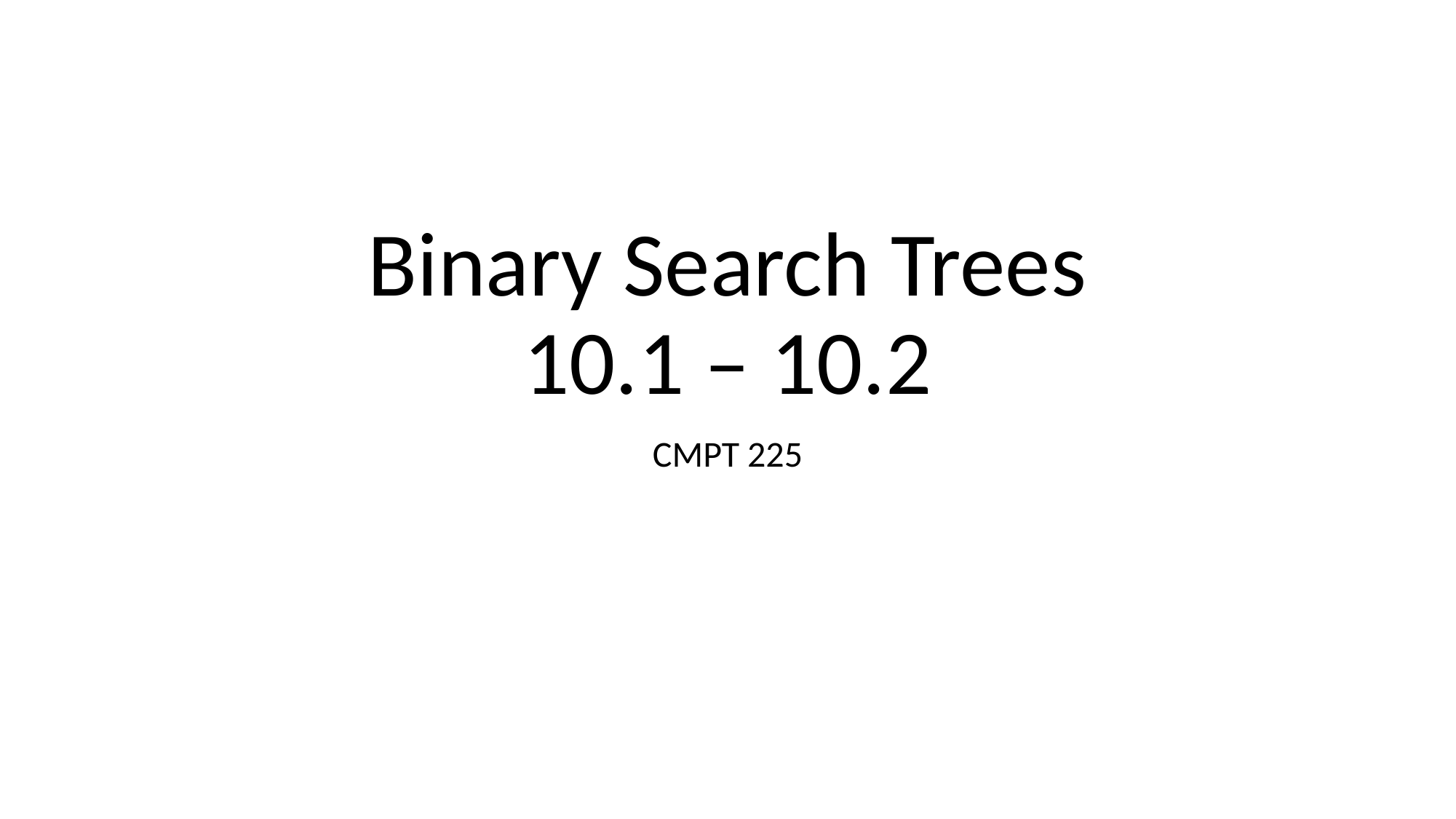

# Binary Search Trees 10.1 – 10.2
CMPT 225